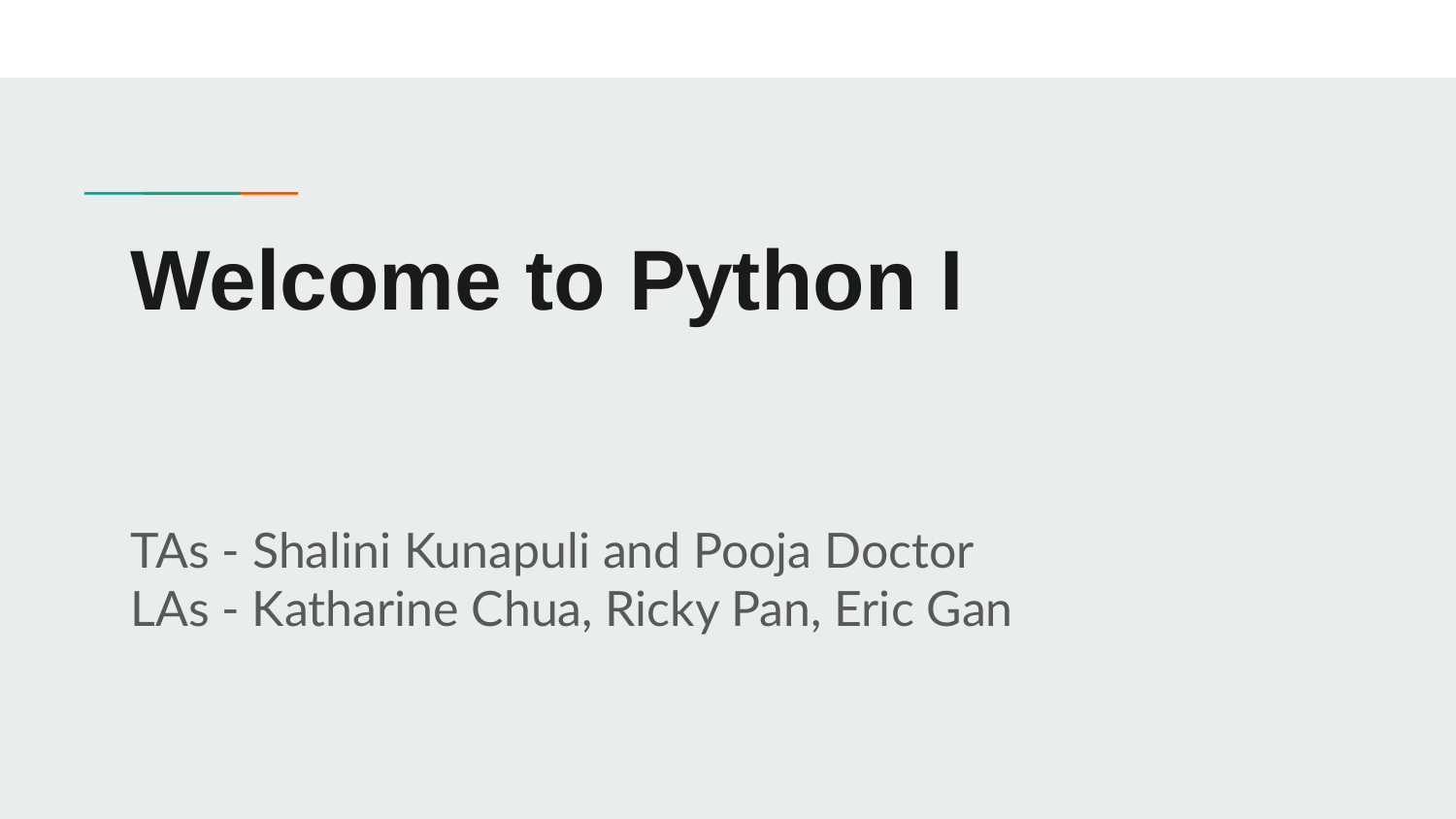

# Welcome to Python I
TAs - Shalini Kunapuli and Pooja Doctor
LAs - Katharine Chua, Ricky Pan, Eric Gan